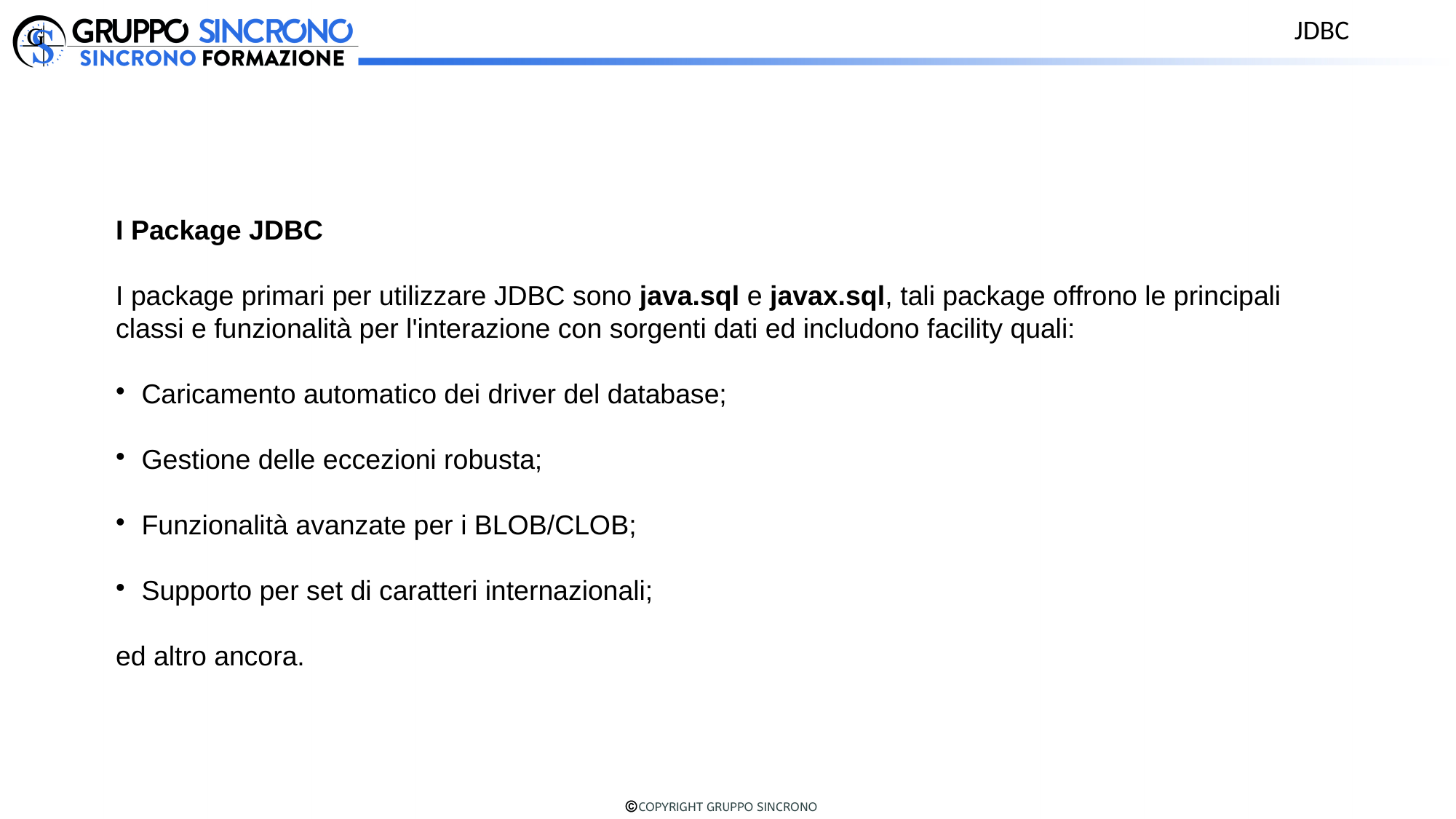

JDBC
I Package JDBC

I package primari per utilizzare JDBC sono java.sql e javax.sql, tali package offrono le principali classi e funzionalità per l'interazione con sorgenti dati ed includono facility quali:

Caricamento automatico dei driver del database;

Gestione delle eccezioni robusta;

Funzionalità avanzate per i BLOB/CLOB;

Supporto per set di caratteri internazionali;

ed altro ancora.